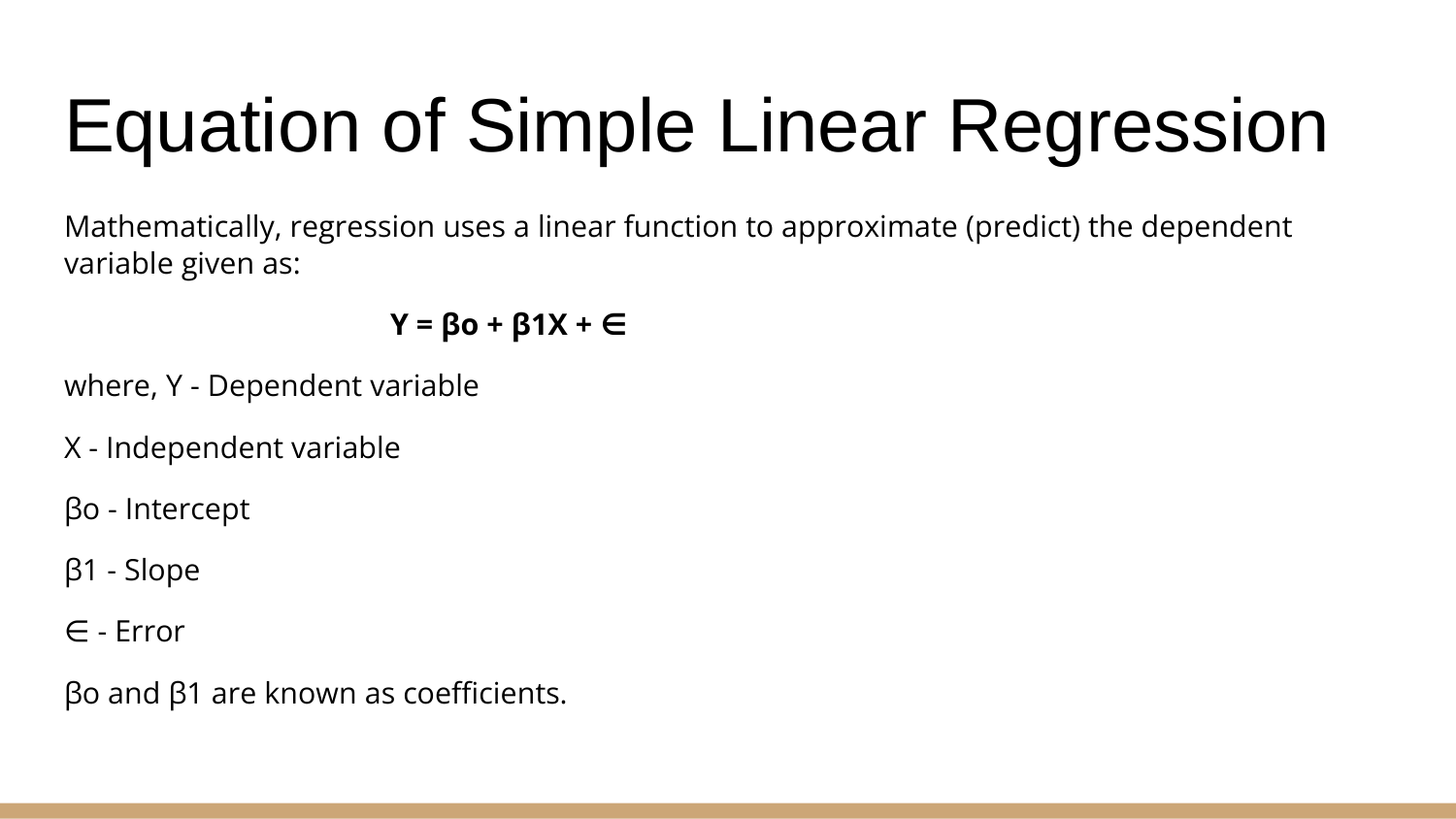

# Equation of Simple Linear Regression
Mathematically, regression uses a linear function to approximate (predict) the dependent variable given as:
                                          Y = βo + β1X + ∈
where, Y - Dependent variable
X - Independent variable
βo - Intercept
β1 - Slope
∈ - Error
βo and β1 are known as coefficients.